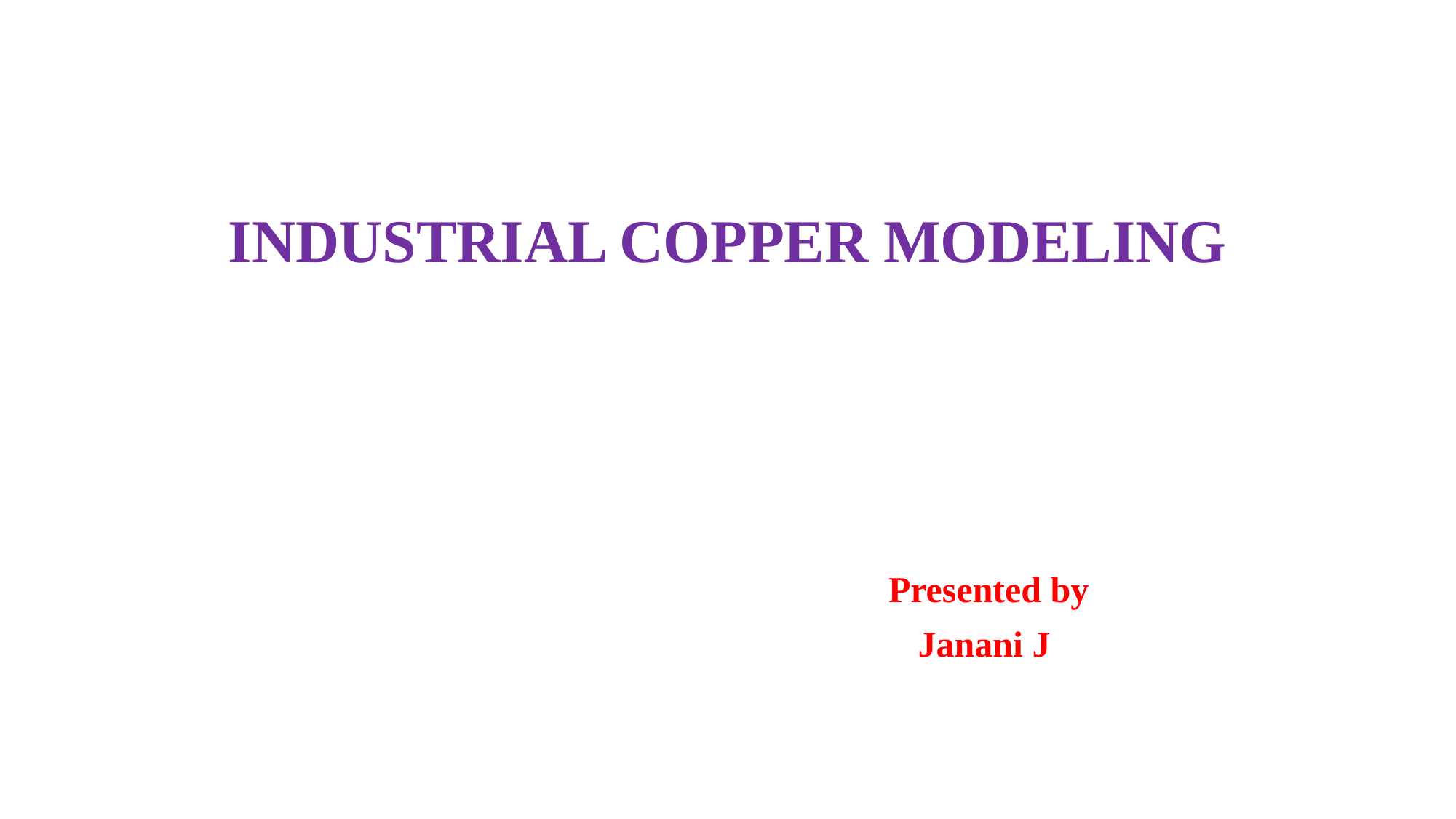

# INDUSTRIAL COPPER MODELING

					Presented by
				           Janani J